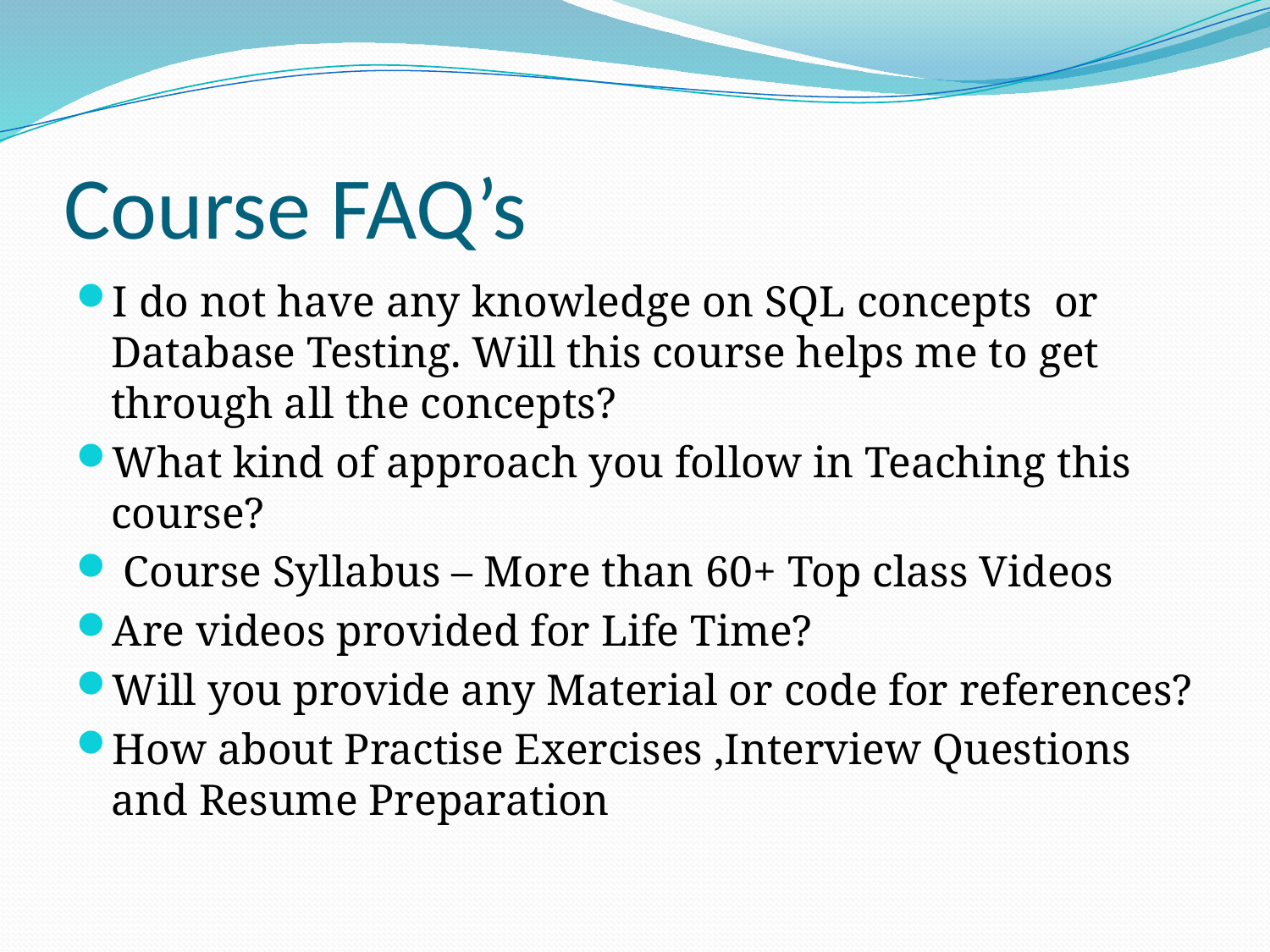

# Course FAQ’s
I do not have any knowledge on SQL concepts  or Database Testing. Will this course helps me to get through all the concepts?
What kind of approach you follow in Teaching this course?
 Course Syllabus – More than 60+ Top class Videos
Are videos provided for Life Time?
Will you provide any Material or code for references?
How about Practise Exercises ,Interview Questions and Resume Preparation